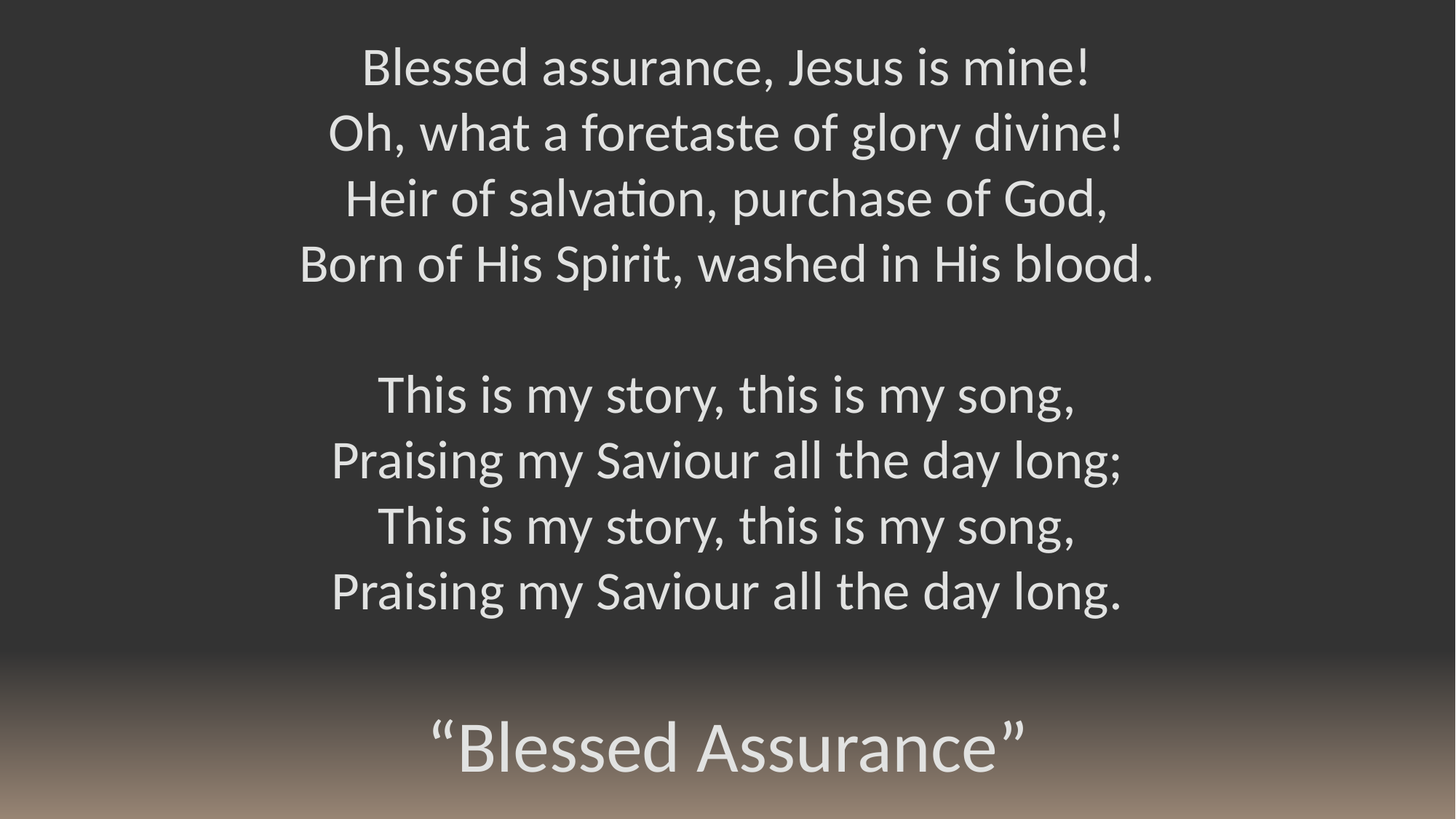

Blessed assurance, Jesus is mine!
Oh, what a foretaste of glory divine!
Heir of salvation, purchase of God,
Born of His Spirit, washed in His blood.

This is my story, this is my song,
Praising my Saviour all the day long;
This is my story, this is my song,
Praising my Saviour all the day long.

“Blessed Assurance”